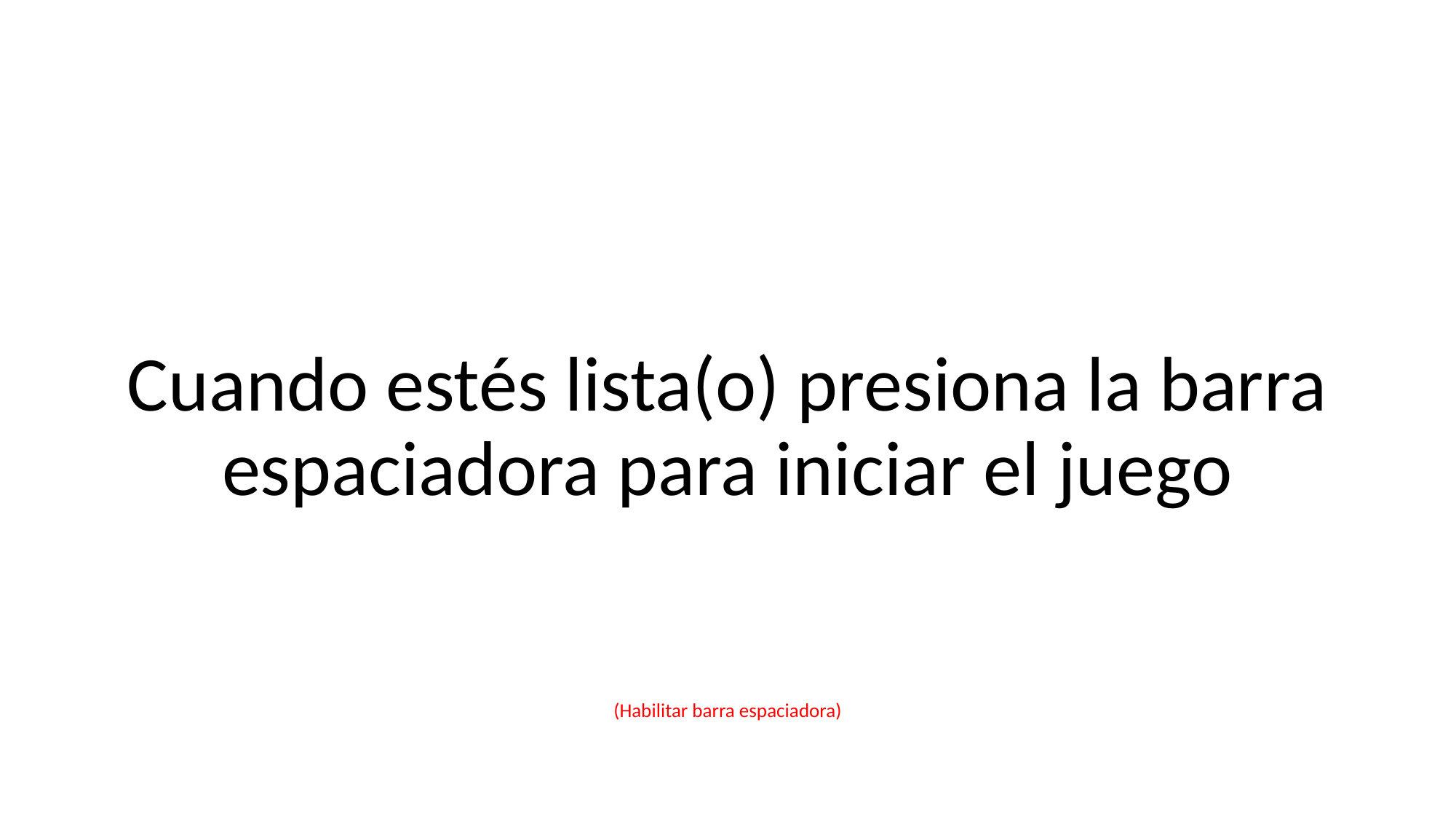

Cuando estés lista(o) presiona la barra espaciadora para iniciar el juego

(Habilitar barra espaciadora)